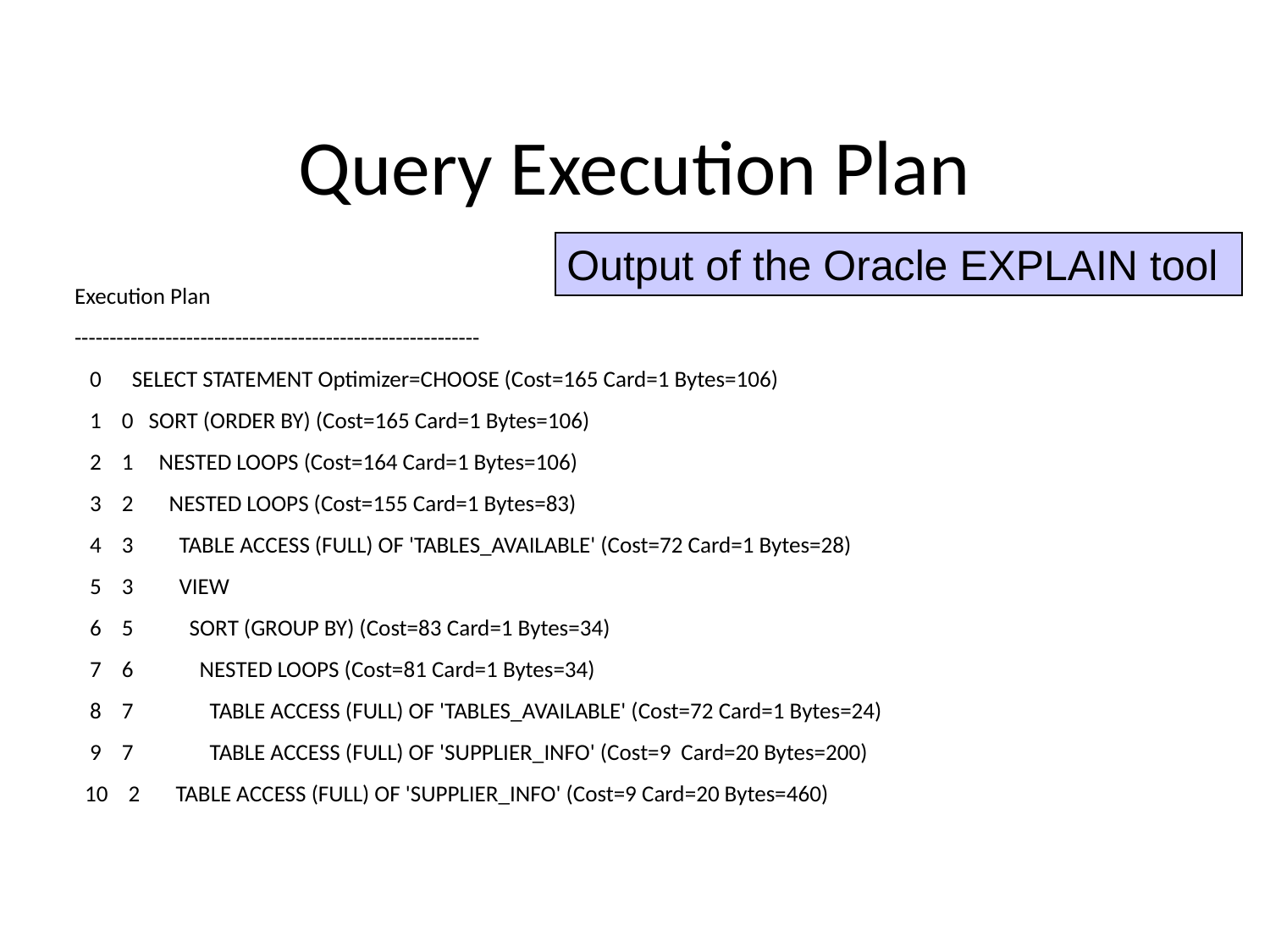

# Query Execution Plan
Output of the Oracle EXPLAIN tool
Execution Plan
----------------------------------------------------------
   0      SELECT STATEMENT Optimizer=CHOOSE (Cost=165 Card=1 Bytes=106)
   1    0   SORT (ORDER BY) (Cost=165 Card=1 Bytes=106)
   2    1     NESTED LOOPS (Cost=164 Card=1 Bytes=106)
   3    2       NESTED LOOPS (Cost=155 Card=1 Bytes=83)
   4    3         TABLE ACCESS (FULL) OF 'TABLES_AVAILABLE' (Cost=72 Card=1 Bytes=28)
   5    3         VIEW
   6    5           SORT (GROUP BY) (Cost=83 Card=1 Bytes=34)
   7    6             NESTED LOOPS (Cost=81 Card=1 Bytes=34)
   8    7               TABLE ACCESS (FULL) OF 'TABLES_AVAILABLE' (Cost=72 Card=1 Bytes=24)
   9    7               TABLE ACCESS (FULL) OF 'SUPPLIER_INFO' (Cost=9  Card=20 Bytes=200)
  10    2       TABLE ACCESS (FULL) OF 'SUPPLIER_INFO' (Cost=9 Card=20 Bytes=460)